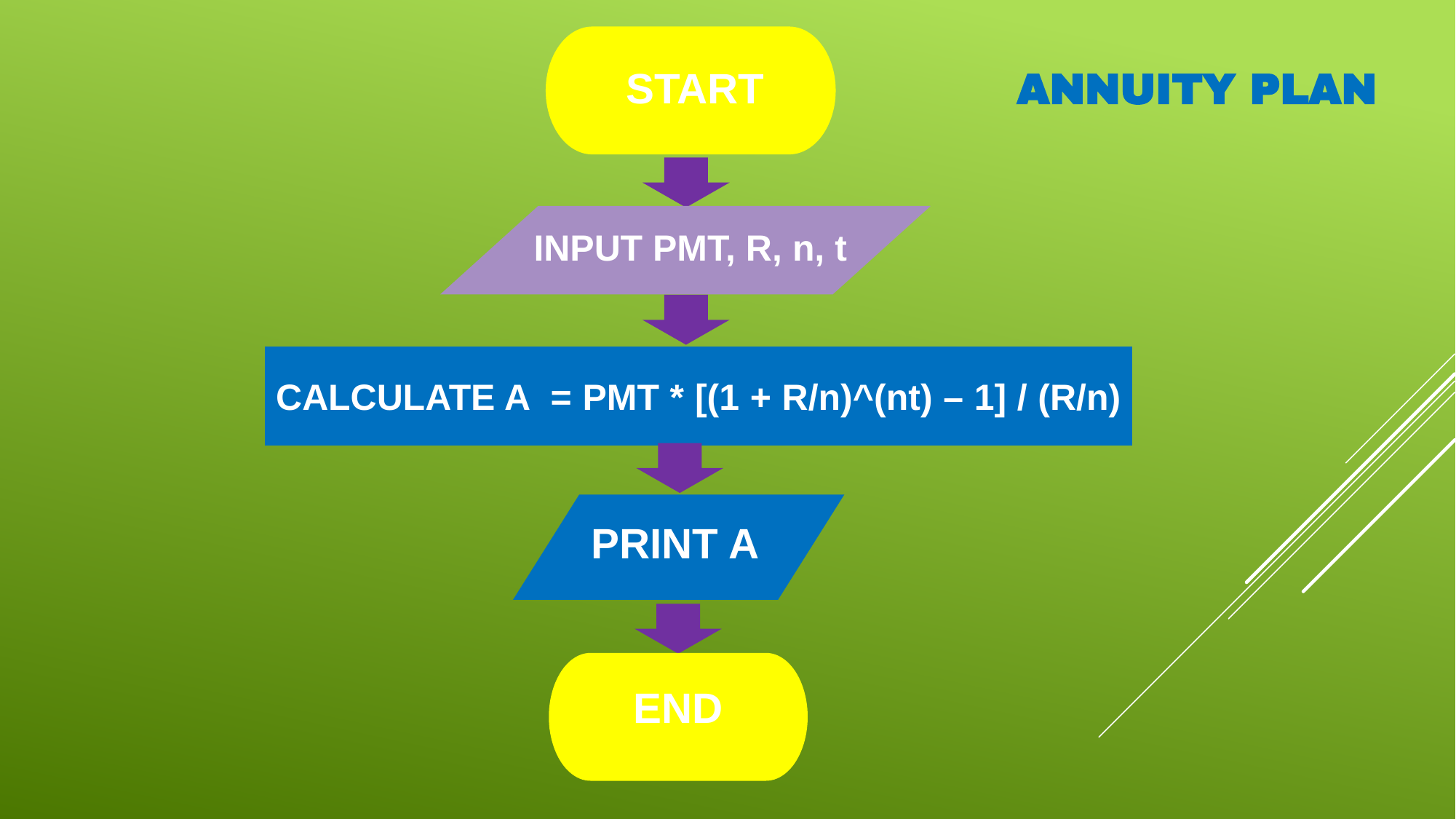

START
ANNUITY PLAN

INPUT PMT, R, n, t

CALCULATE A  = PMT * [(1 + R/n)^(nt) – 1] / (R/n)

PRINT A

END